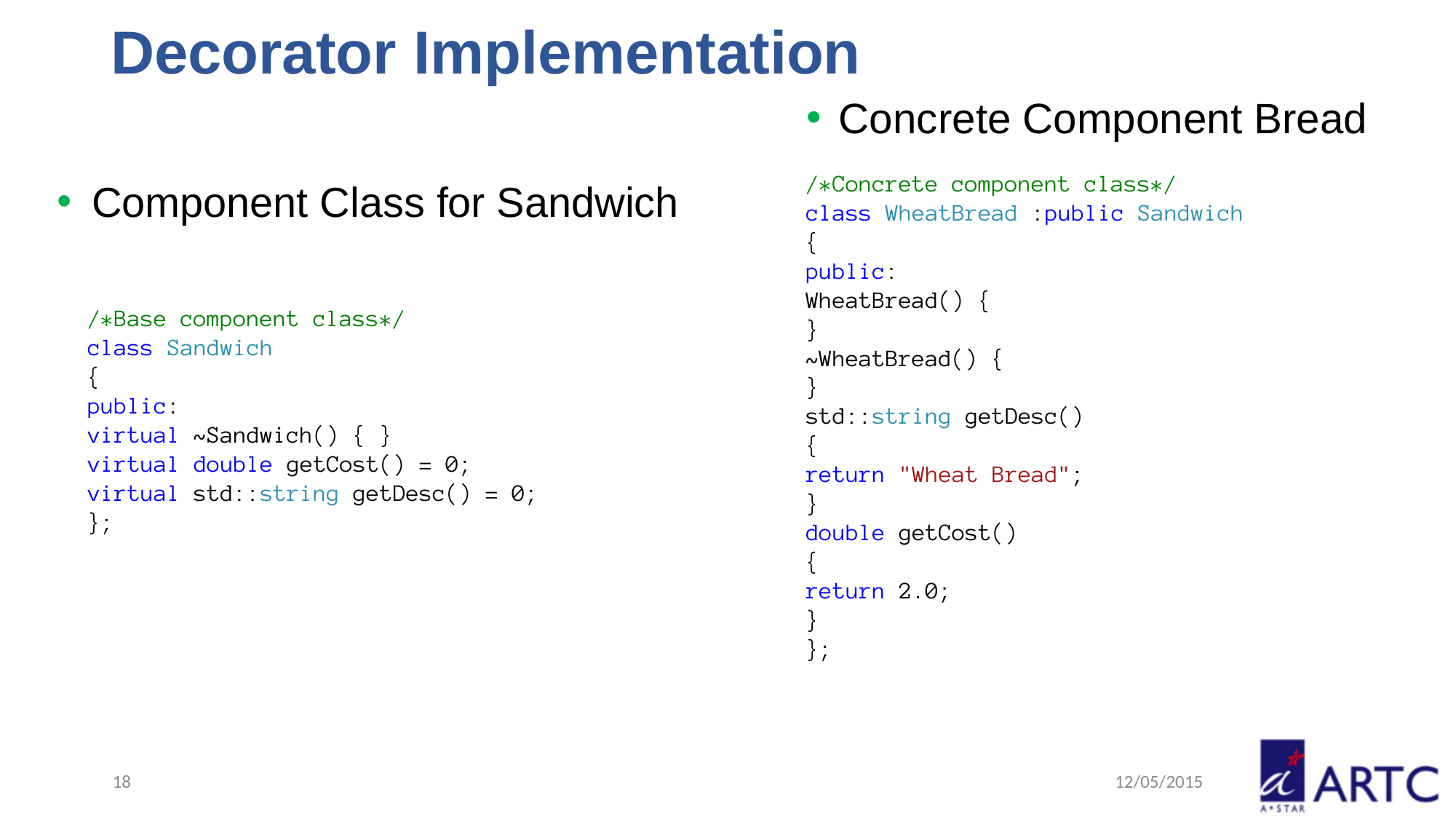

# Decorator Implementation
Concrete Component Bread
/*Concrete component class*/
class WheatBread :public Sandwich
{
public:
WheatBread() {
}
~WheatBread() {
}
std::string getDesc()
{
return "Wheat Bread";
}
double getCost()
{
return 2.0;
}
};
Component Class for Sandwich
/*Base component class*/
class Sandwich
{
public:
virtual ~Sandwich() { }
virtual double getCost() = 0;
virtual std::string getDesc() = 0;
};
18
12/05/2015